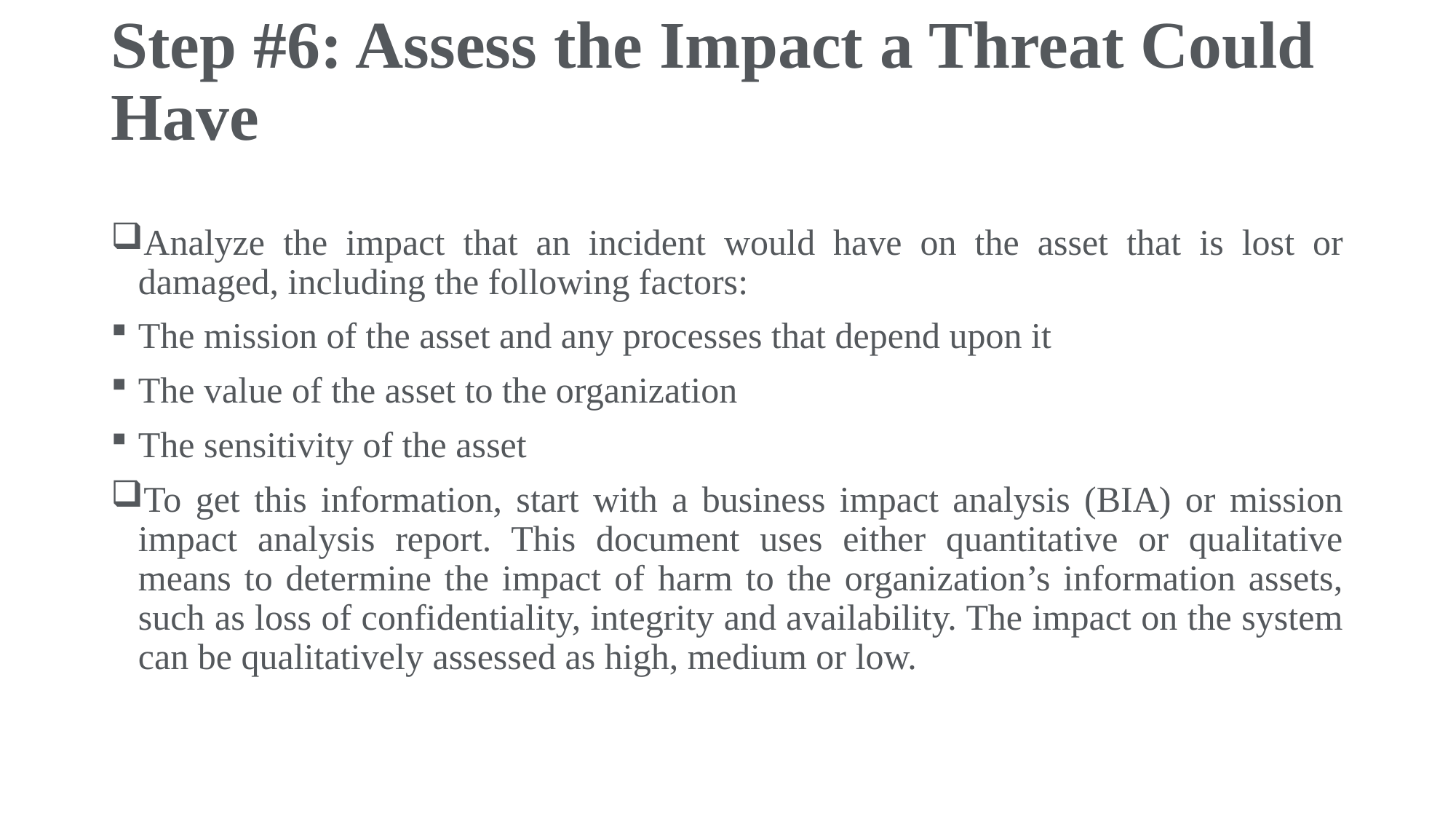

# Step #6: Assess the Impact a Threat Could Have
Analyze the impact that an incident would have on the asset that is lost or damaged, including the following factors:
The mission of the asset and any processes that depend upon it
The value of the asset to the organization
The sensitivity of the asset
To get this information, start with a business impact analysis (BIA) or mission impact analysis report. This document uses either quantitative or qualitative means to determine the impact of harm to the organization’s information assets, such as loss of confidentiality, integrity and availability. The impact on the system can be qualitatively assessed as high, medium or low.